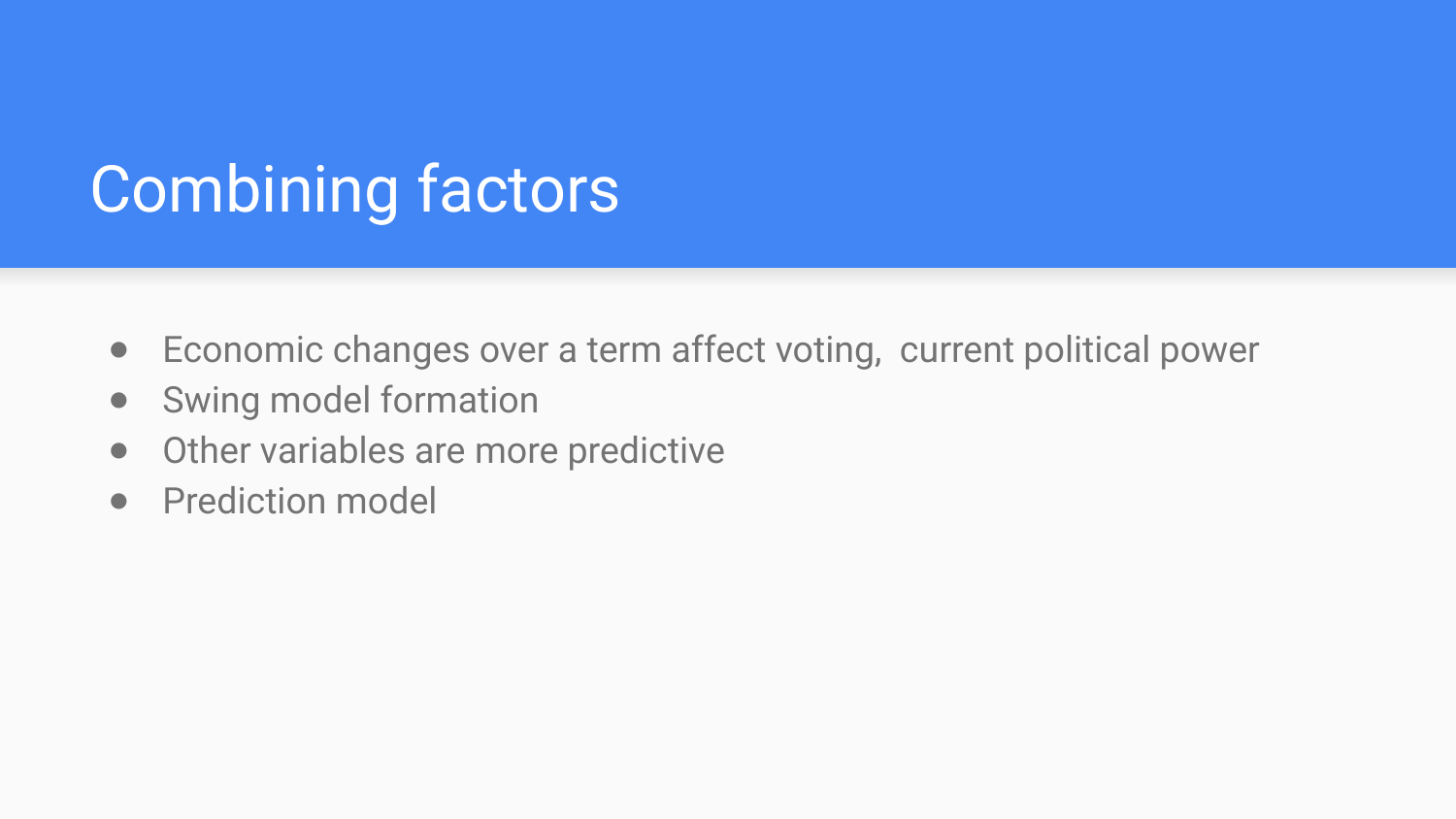

# Combining factors
Economic changes over a term affect voting,  current political power
Swing model formation
Other variables are more predictive
Prediction model